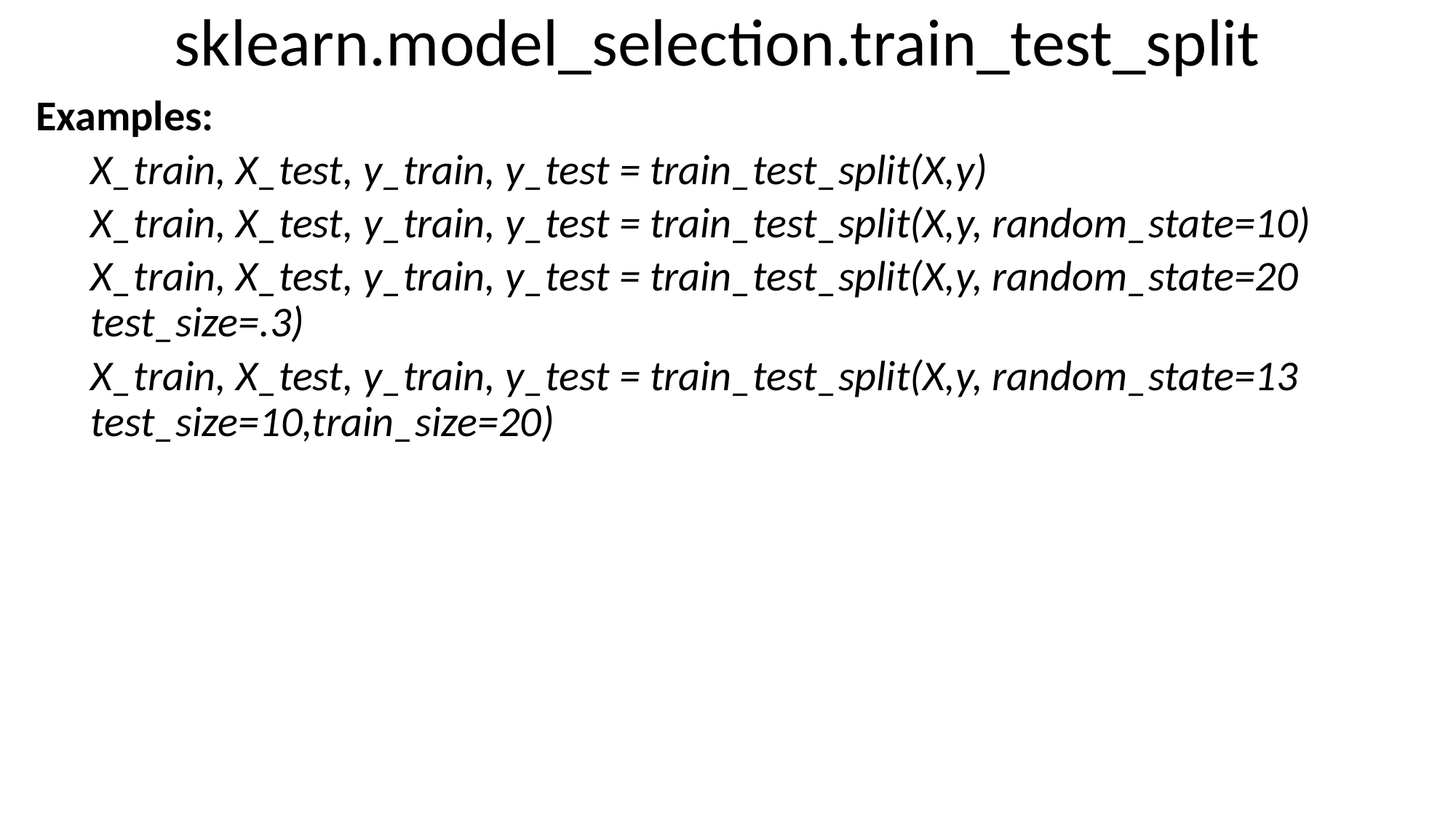

# sklearn.model_selection.train_test_split
Examples:
X_train, X_test, y_train, y_test = train_test_split(X,y)
X_train, X_test, y_train, y_test = train_test_split(X,y, random_state=10)
X_train, X_test, y_train, y_test = train_test_split(X,y, random_state=20 test_size=.3)
X_train, X_test, y_train, y_test = train_test_split(X,y, random_state=13 test_size=10,train_size=20)